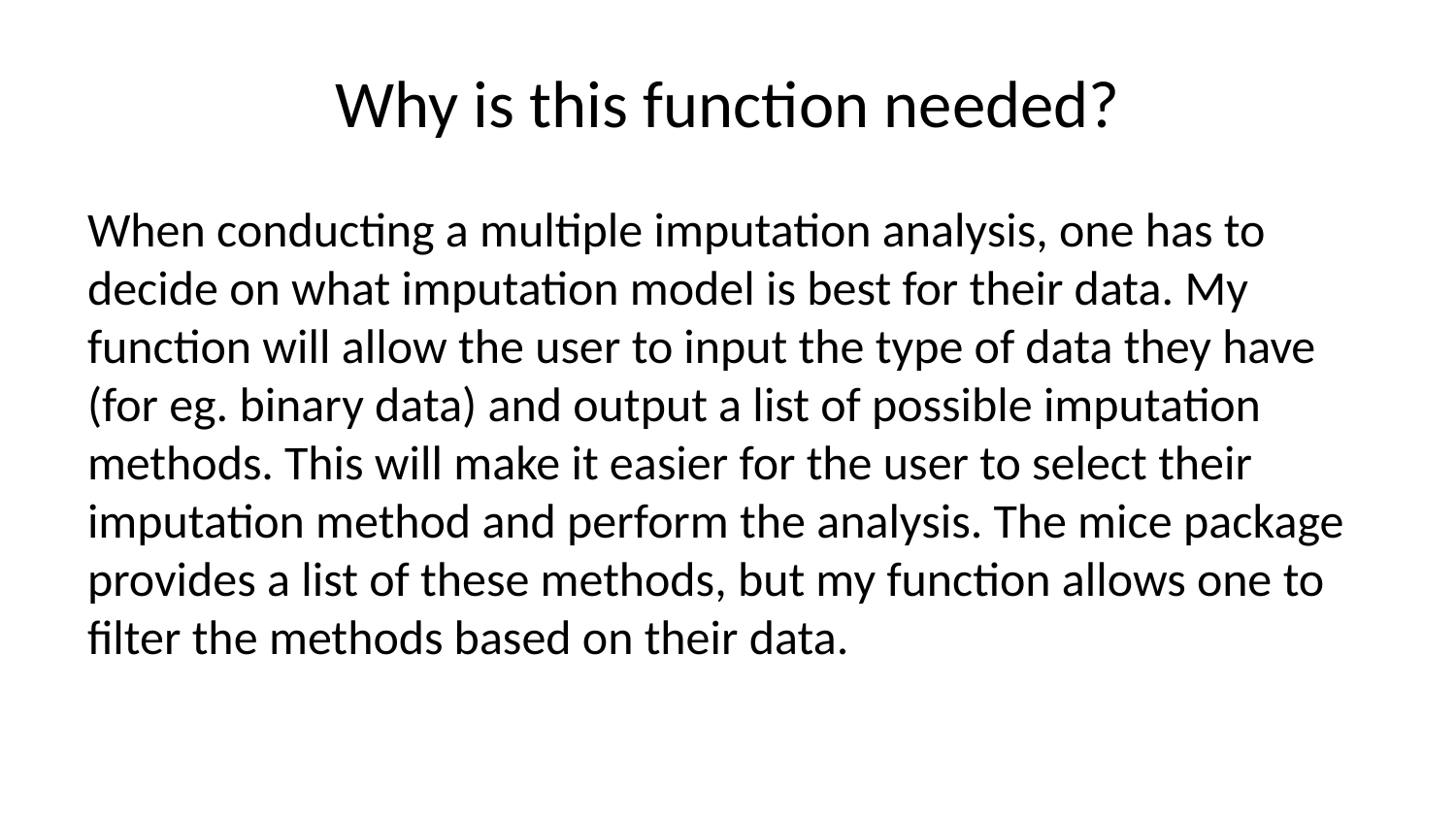

# Why is this function needed?
When conducting a multiple imputation analysis, one has to decide on what imputation model is best for their data. My function will allow the user to input the type of data they have (for eg. binary data) and output a list of possible imputation methods. This will make it easier for the user to select their imputation method and perform the analysis. The mice package provides a list of these methods, but my function allows one to filter the methods based on their data.